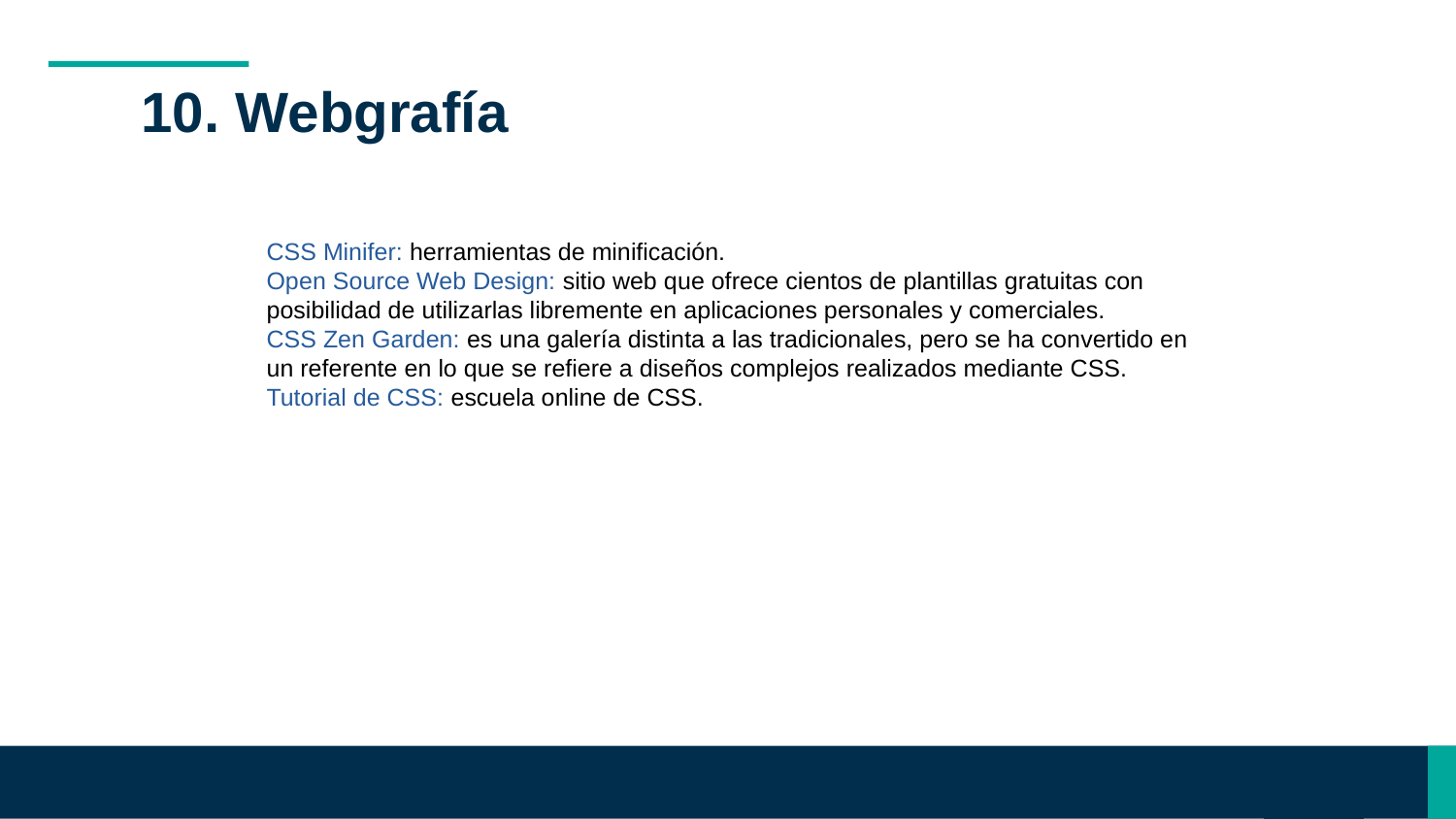

# 10. Webgrafía
CSS Minifer: herramientas de minificación.
Open Source Web Design: sitio web que ofrece cientos de plantillas gratuitas con posibilidad de utilizarlas libremente en aplicaciones personales y comerciales.
CSS Zen Garden: es una galería distinta a las tradicionales, pero se ha convertido en un referente en lo que se refiere a diseños complejos realizados mediante CSS.
Tutorial de CSS: escuela online de CSS.